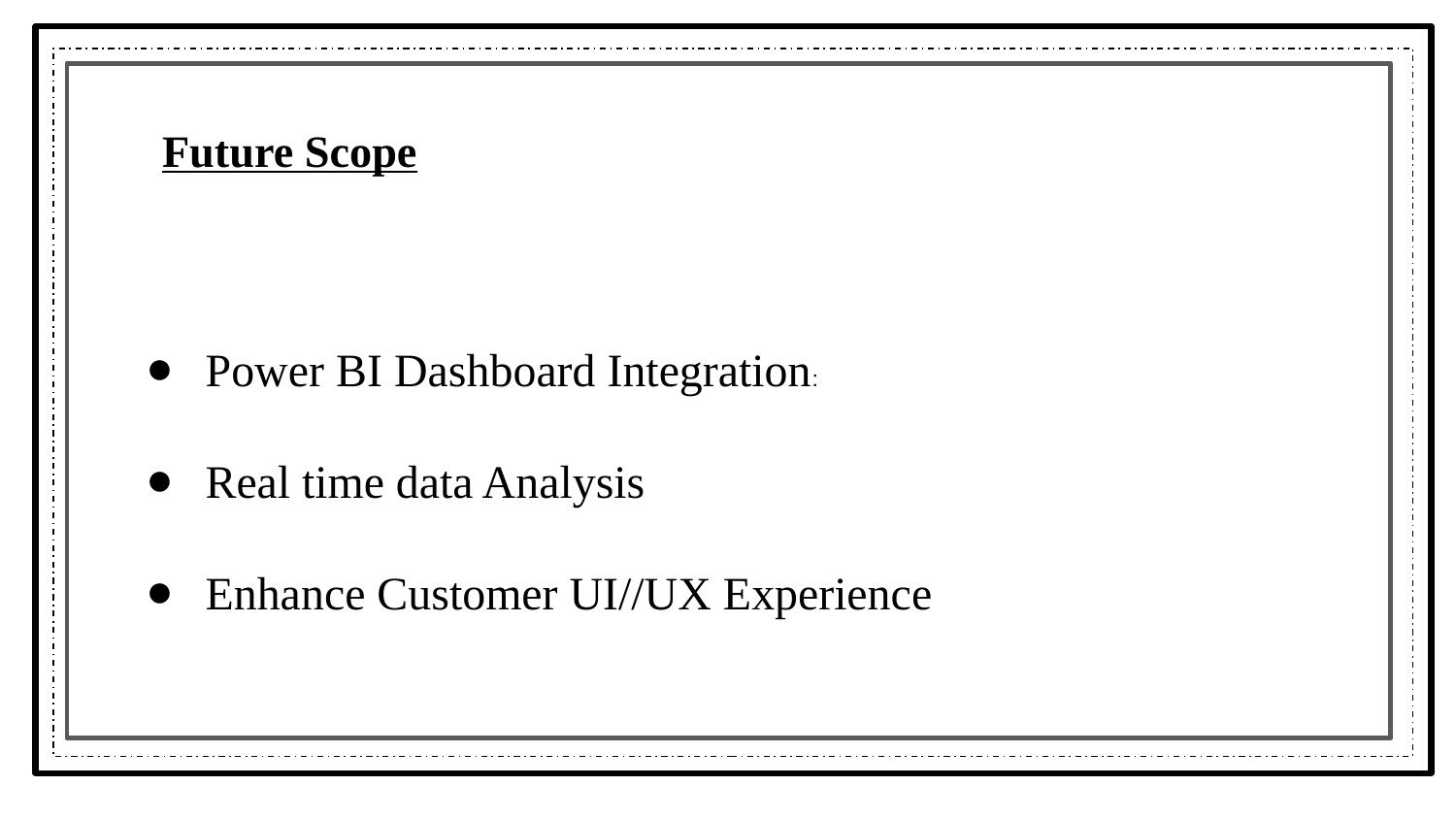

# Future Scope
Power BI Dashboard Integration:
Real time data Analysis
Enhance Customer UI//UX Experience